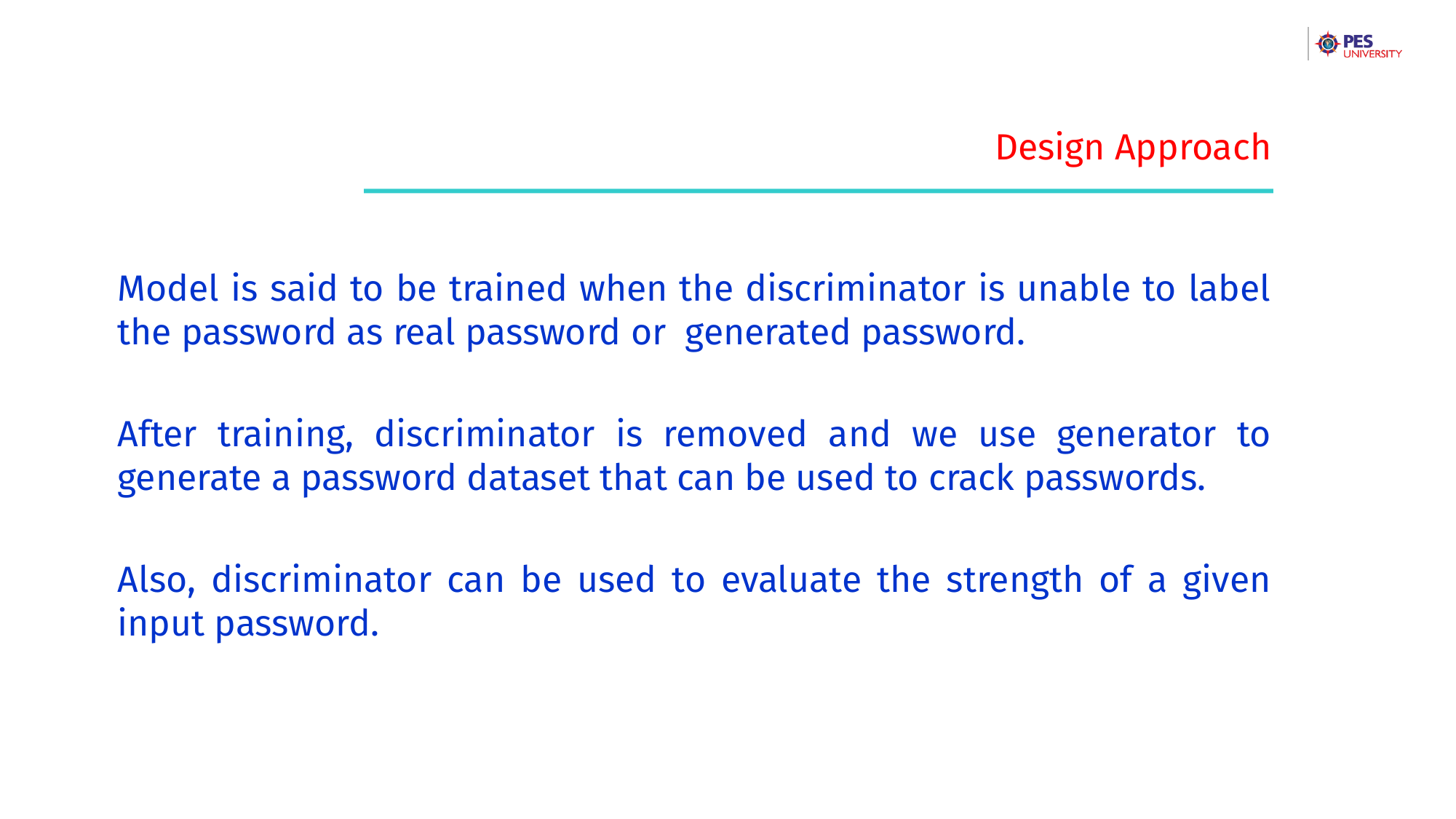

Design Approach

Model is said to be trained when the discriminator is unable to label the password as real password or  generated password.

After training, discriminator is removed and we use generator to generate a password dataset that can be used to crack passwords.

Also, discriminator can be used to evaluate the strength of a given input password.